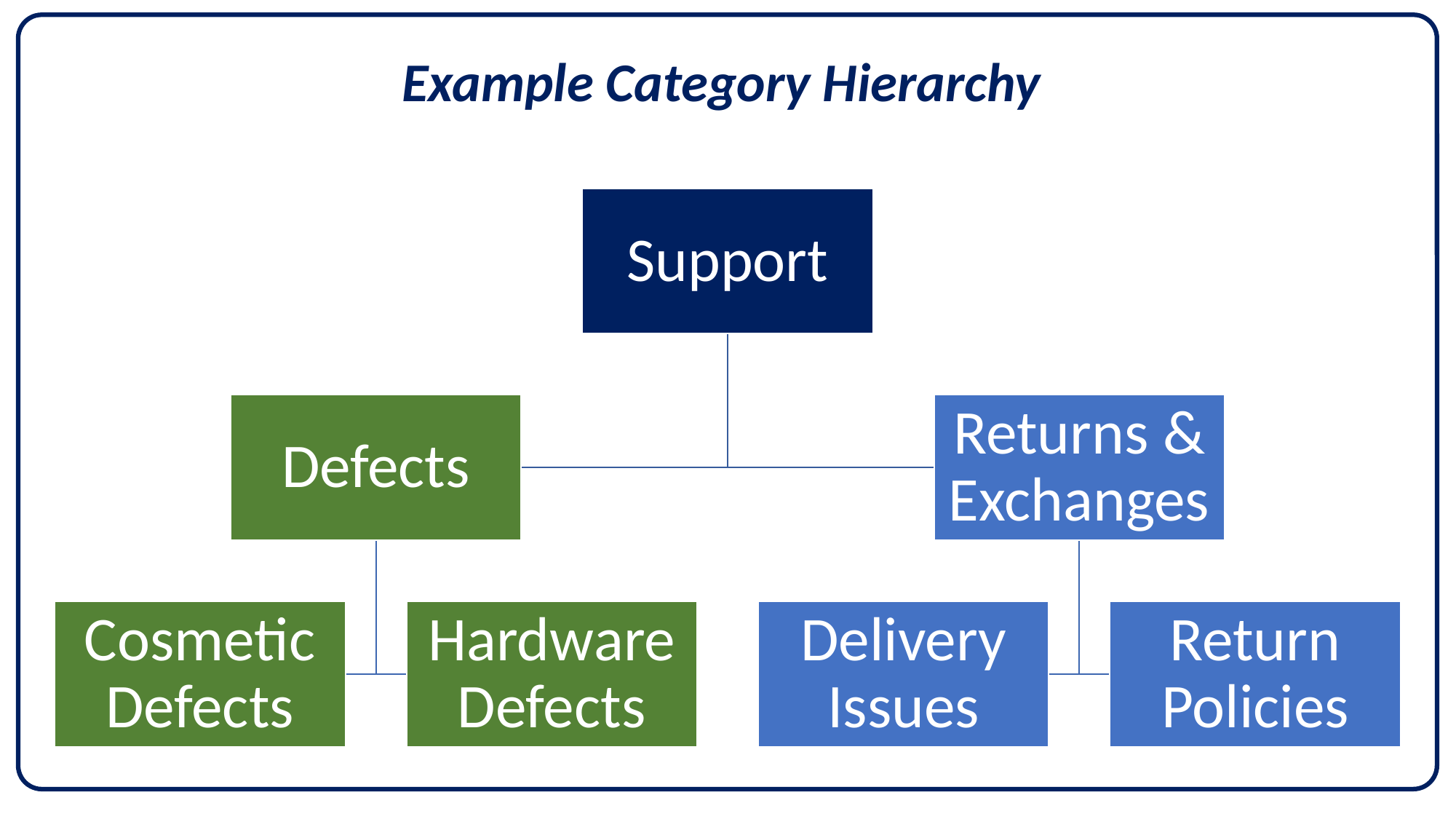

Example Category Hierarchy
Support
Defects
Cosmetic Defects
Hardware Defects
Returns & Exchanges
Delivery Issues
Return Policies